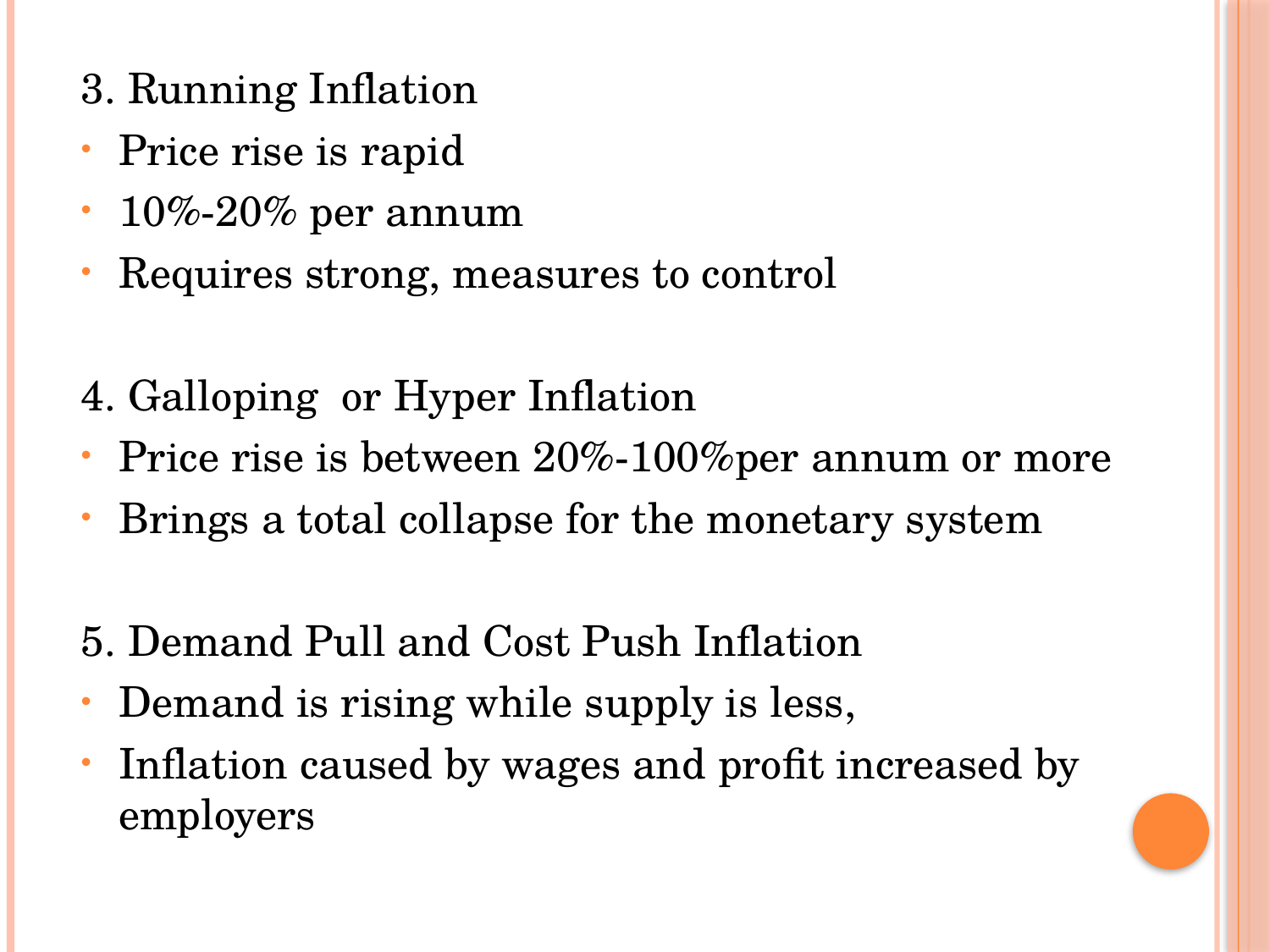

3. Running Inflation
Price rise is rapid
10%-20% per annum
Requires strong, measures to control

4. Galloping  or Hyper Inflation
Price rise is between 20%-100%per annum or more
Brings a total collapse for the monetary system

5. Demand Pull and Cost Push Inflation
Demand is rising while supply is less,
Inflation caused by wages and profit increased by employers